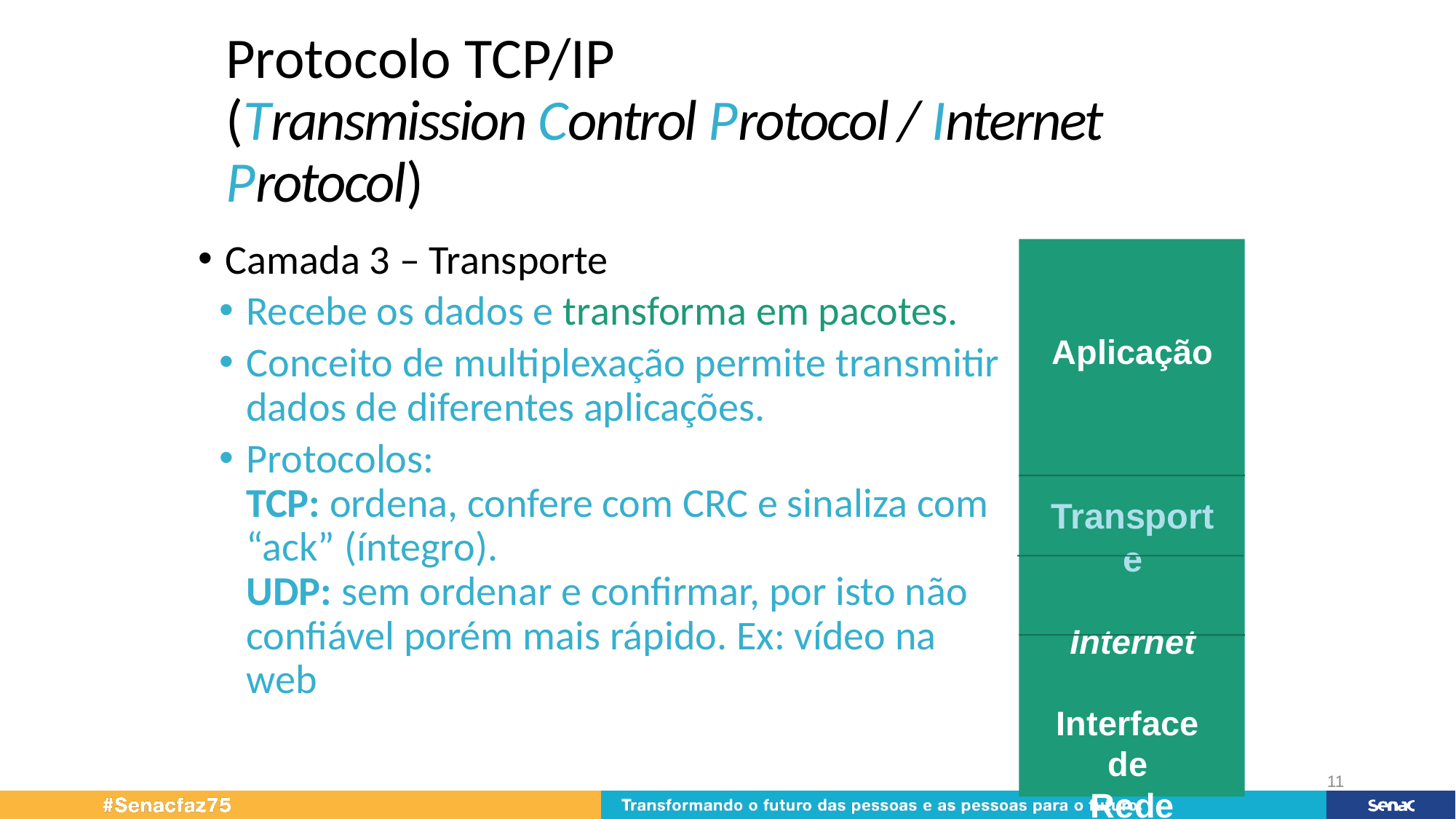

# Protocolo TCP/IP (Transmission Control Protocol / Internet Protocol)
Camada 3 – Transporte
Recebe os dados e transforma em pacotes.
Conceito de multiplexação permite transmitir dados de diferentes aplicações.
Protocolos:
TCP: ordena, confere com CRC e sinaliza com “ack” (íntegro).
UDP: sem ordenar e confirmar, por isto não confiável porém mais rápido. Ex: vídeo na web

Aplicação

Transporte

Internet

Interface
de
Rede

11